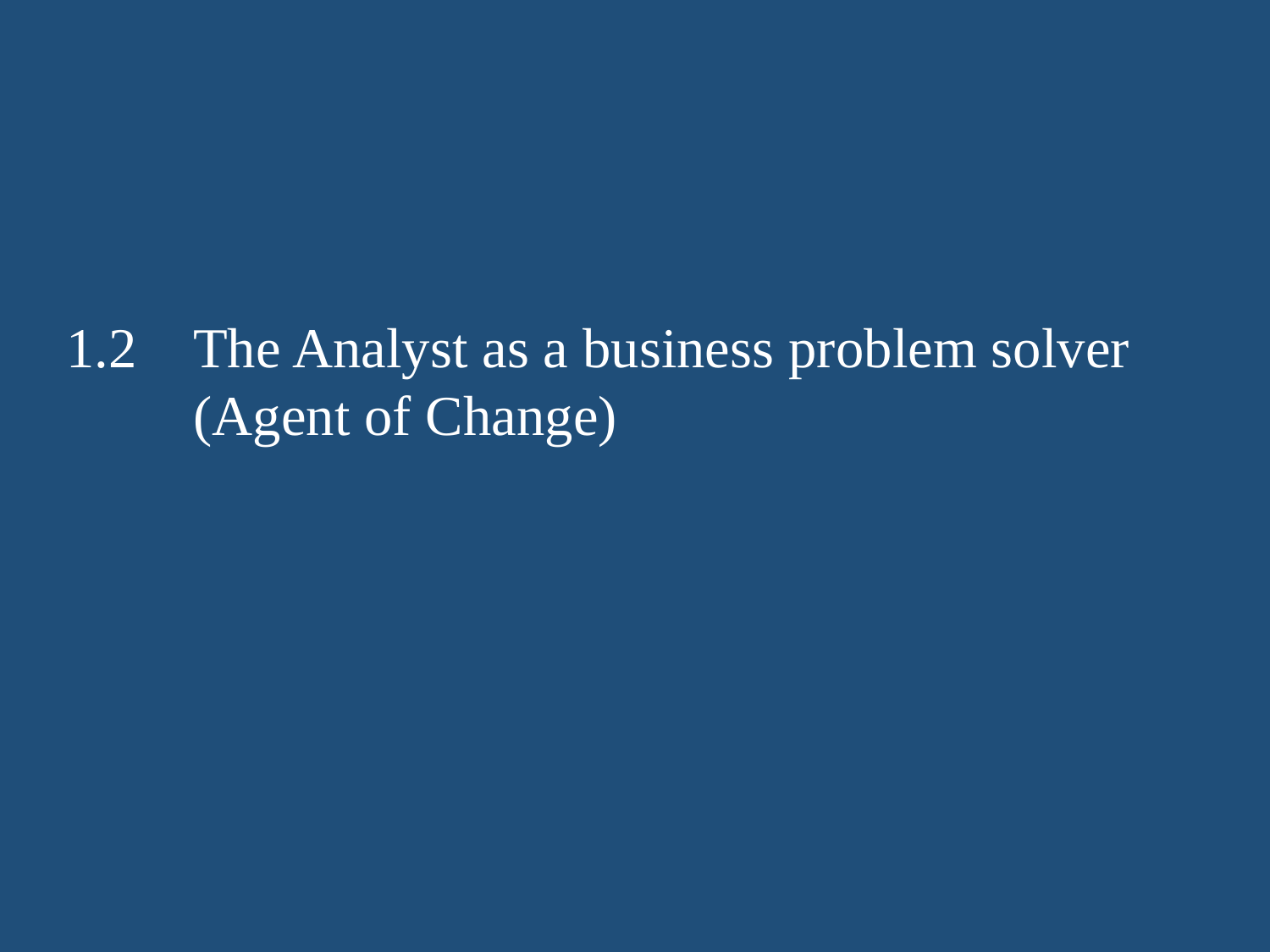

1.2	The Analyst as a business problem solver 	(Agent of Change)